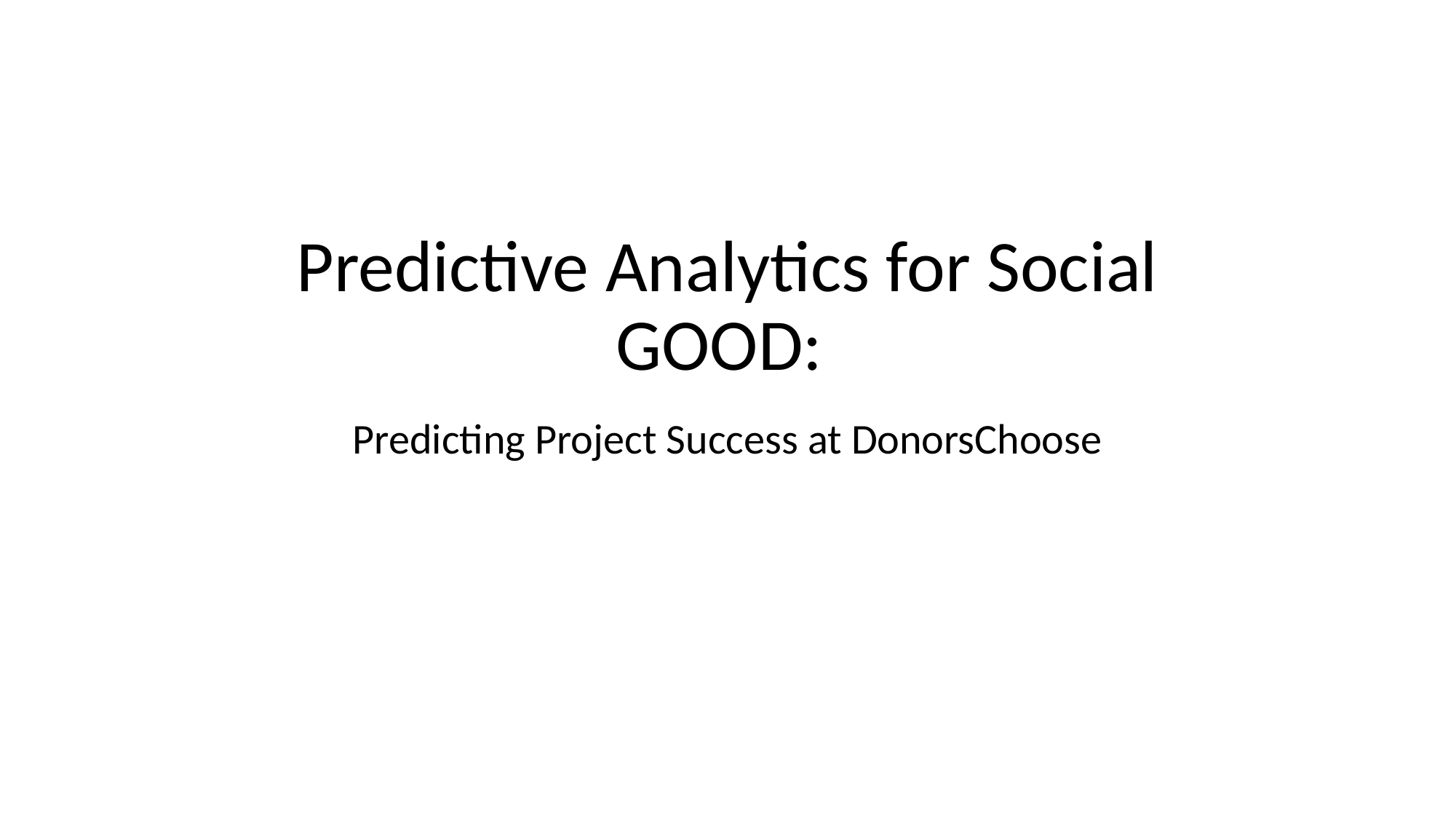

# Predictive Analytics for Social GOOD:
Predicting Project Success at DonorsChoose